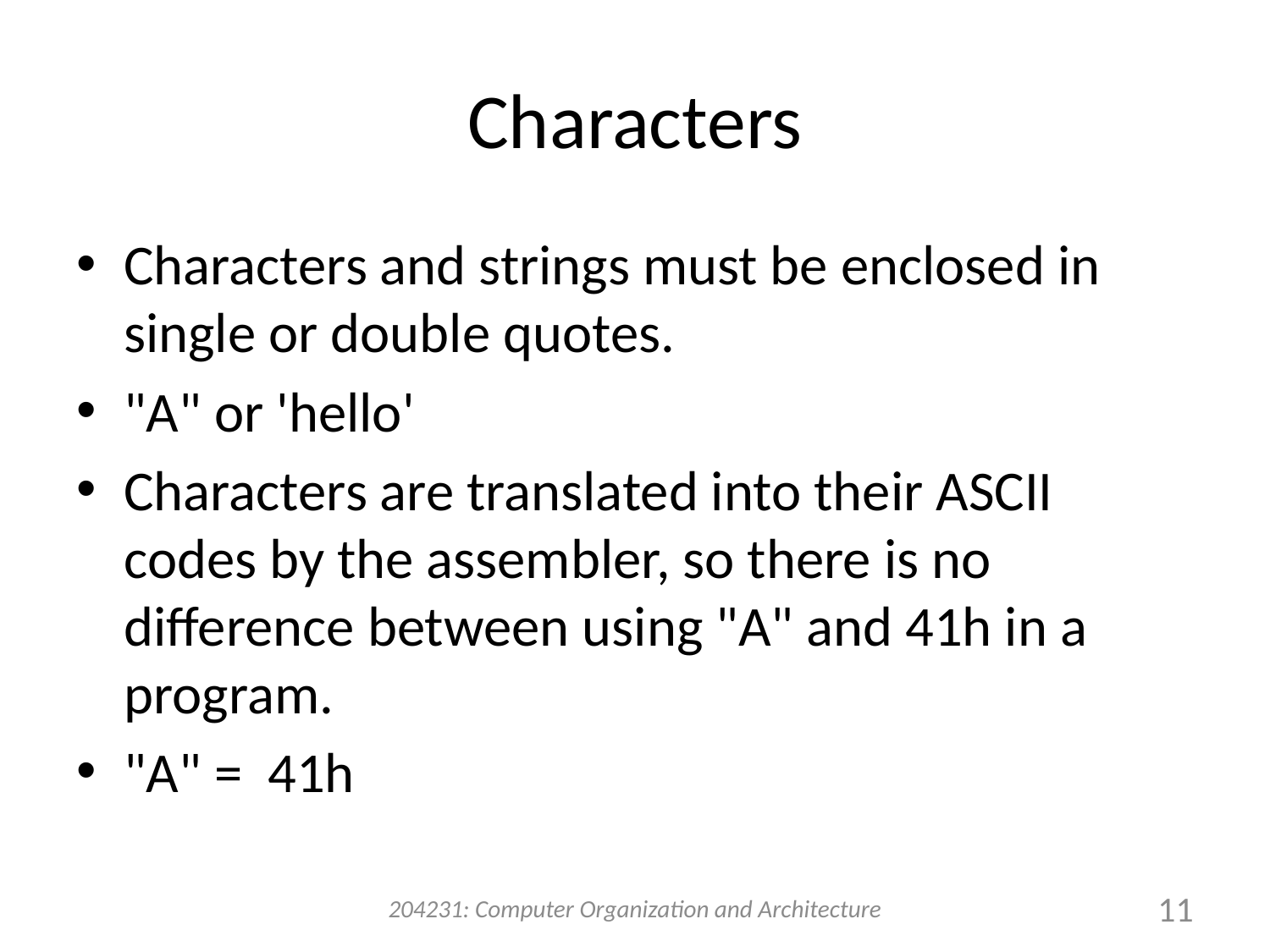

# Characters
Characters and strings must be enclosed in single or double quotes.
"A" or 'hello'
Characters are translated into their ASCII codes by the assembler, so there is no difference between using "A" and 41h in a program.
"A" =  41h
204231: Computer Organization and Architecture
11